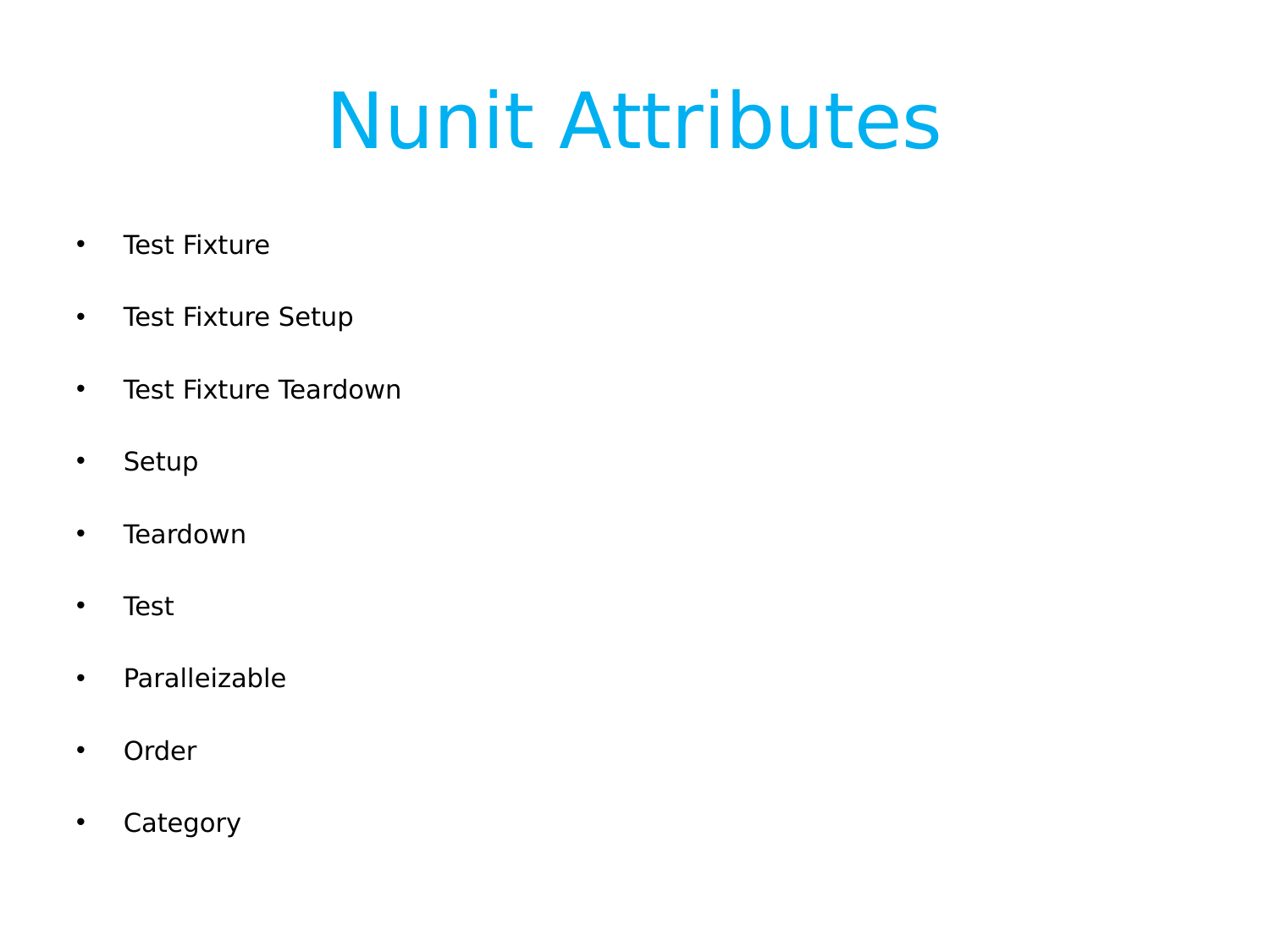

# Nunit Attributes
Test Fixture

Test Fixture Setup

Test Fixture Teardown

Setup

Teardown

Test

Paralleizable

Order

Category